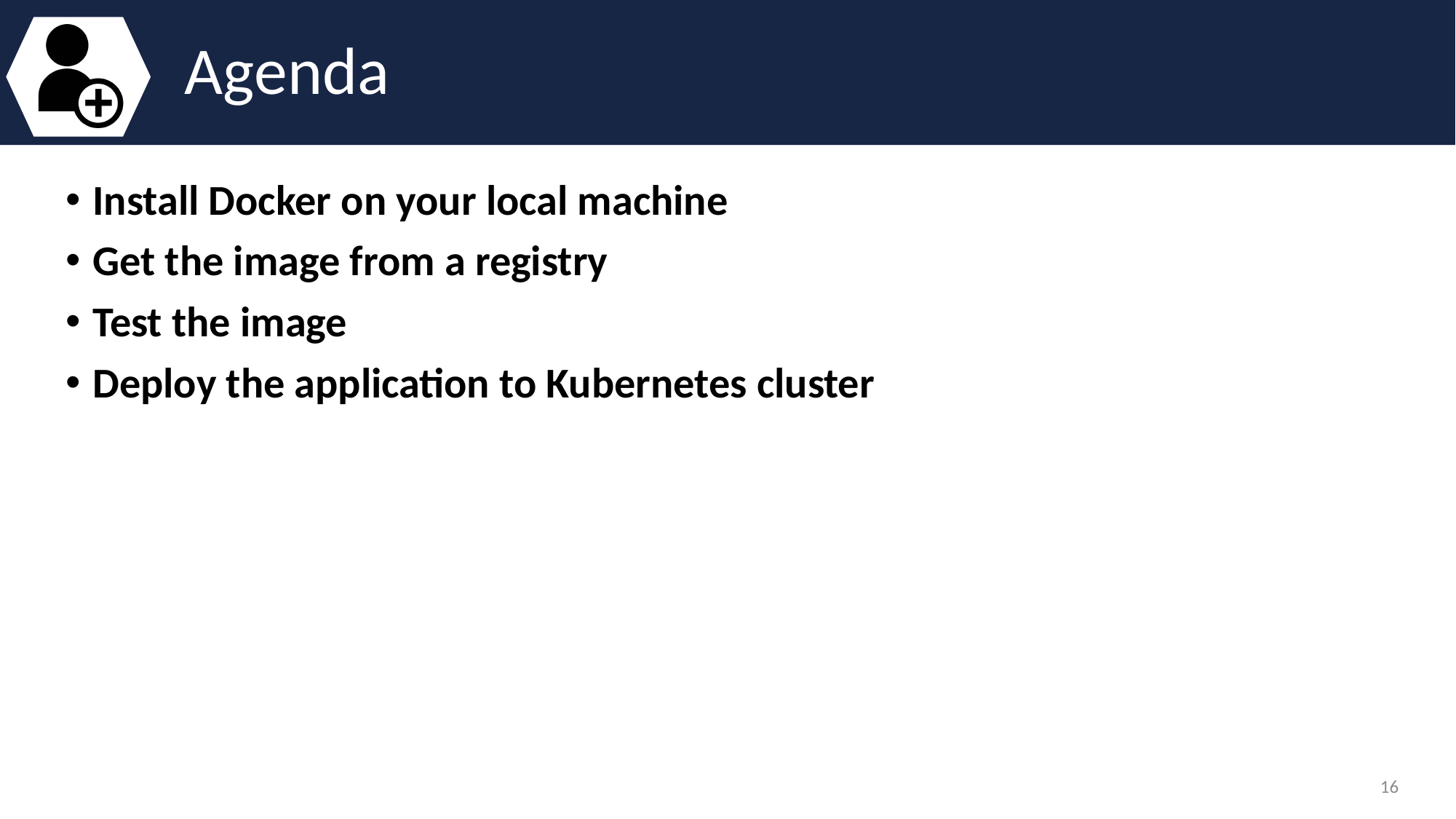

# Agenda
Install Docker on your local machine
Get the image from a registry
Test the image
Deploy the application to Kubernetes cluster
16